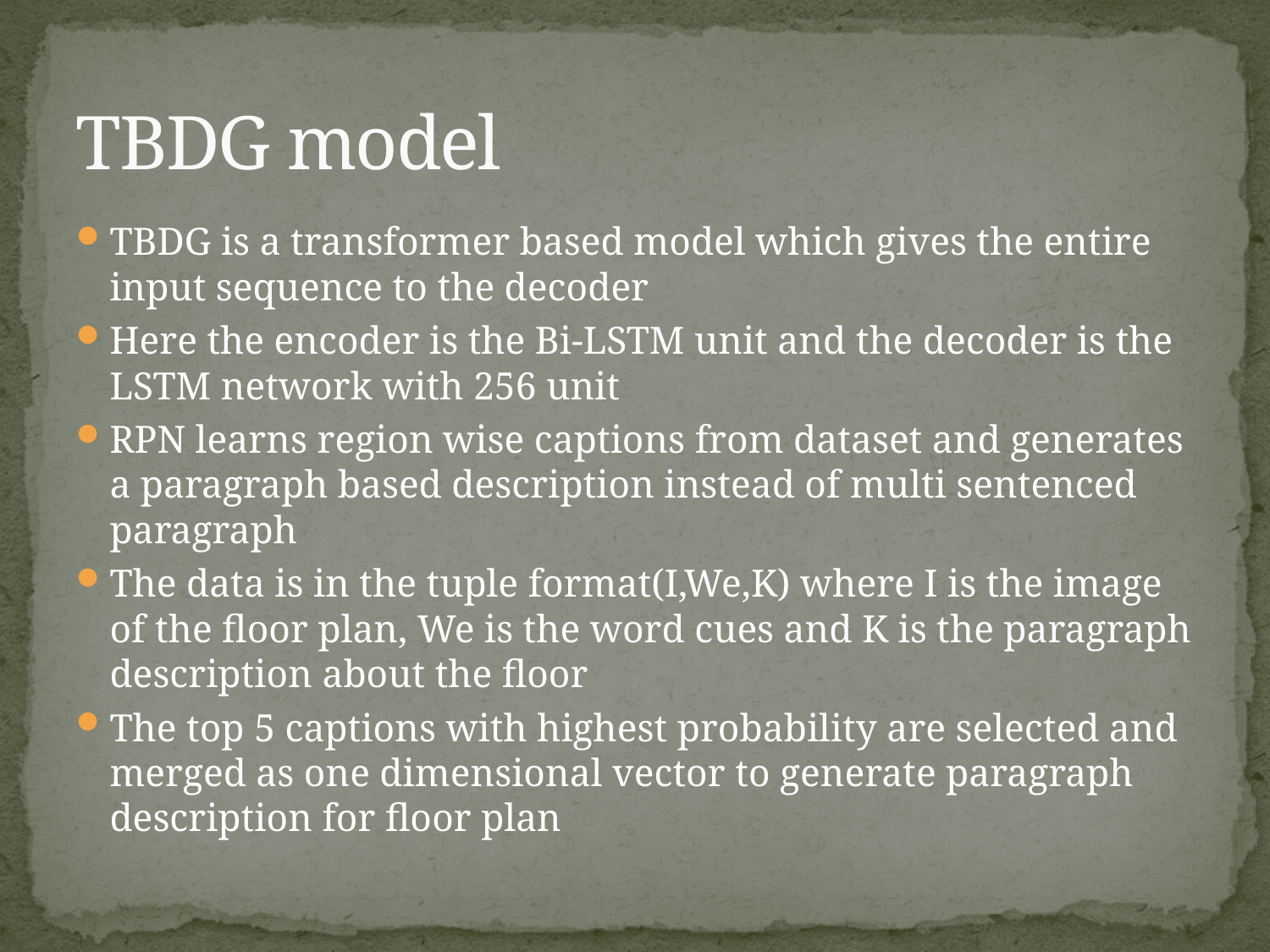

# TBDG model
TBDG is a transformer based model which gives the entire input sequence to the decoder
Here the encoder is the Bi-LSTM unit and the decoder is the LSTM network with 256 unit
RPN learns region wise captions from dataset and generates a paragraph based description instead of multi sentenced paragraph
The data is in the tuple format(I,We,K) where I is the image of the floor plan, We is the word cues and K is the paragraph description about the floor
The top 5 captions with highest probability are selected and merged as one dimensional vector to generate paragraph description for floor plan